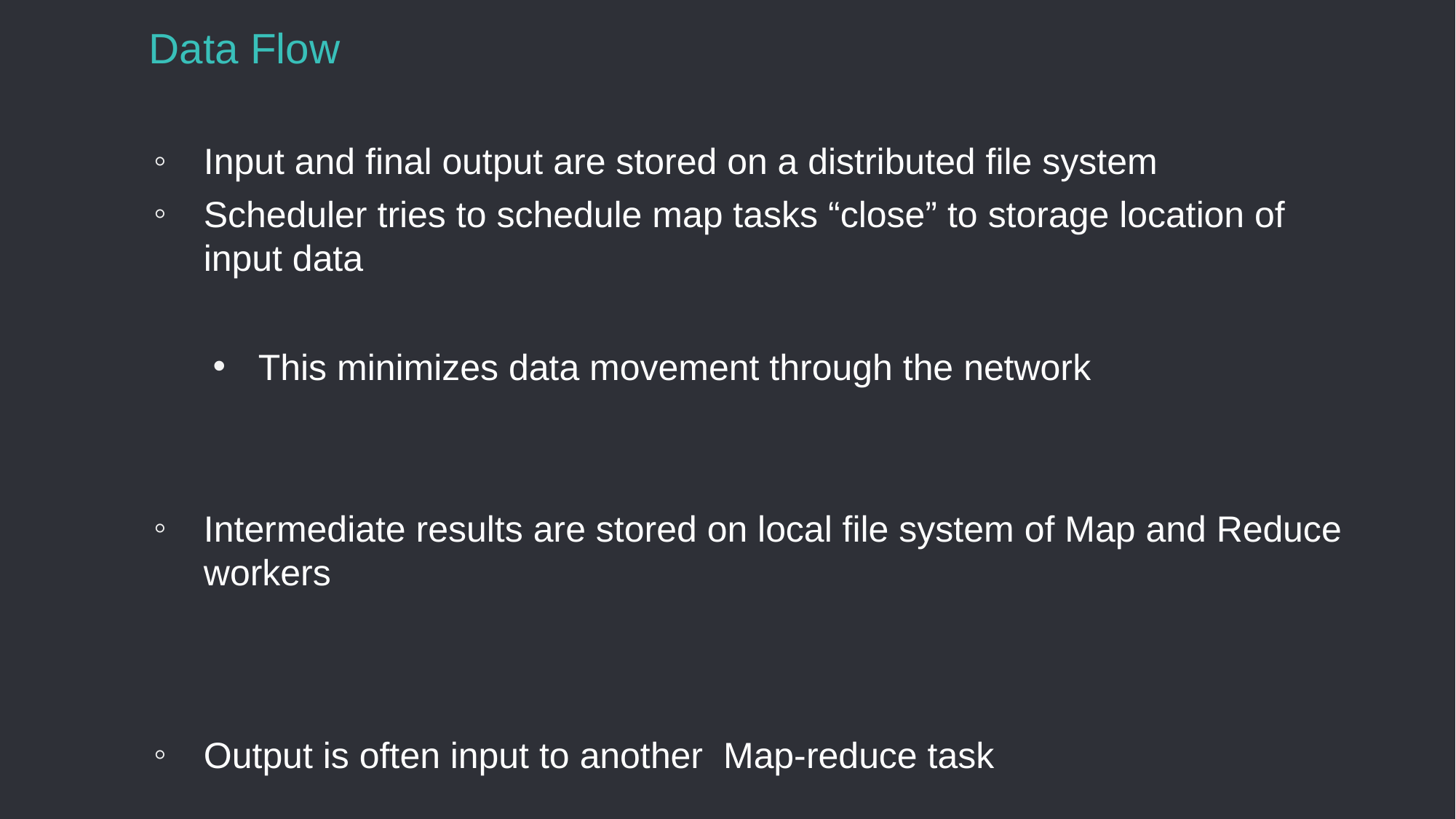

# Data Flow
Input and final output are stored on a distributed file system
Scheduler tries to schedule map tasks “close” to storage location of input data

This minimizes data movement through the network

Intermediate results are stored on local file system of Map and Reduce workers

Output is often input to another  Map-reduce task